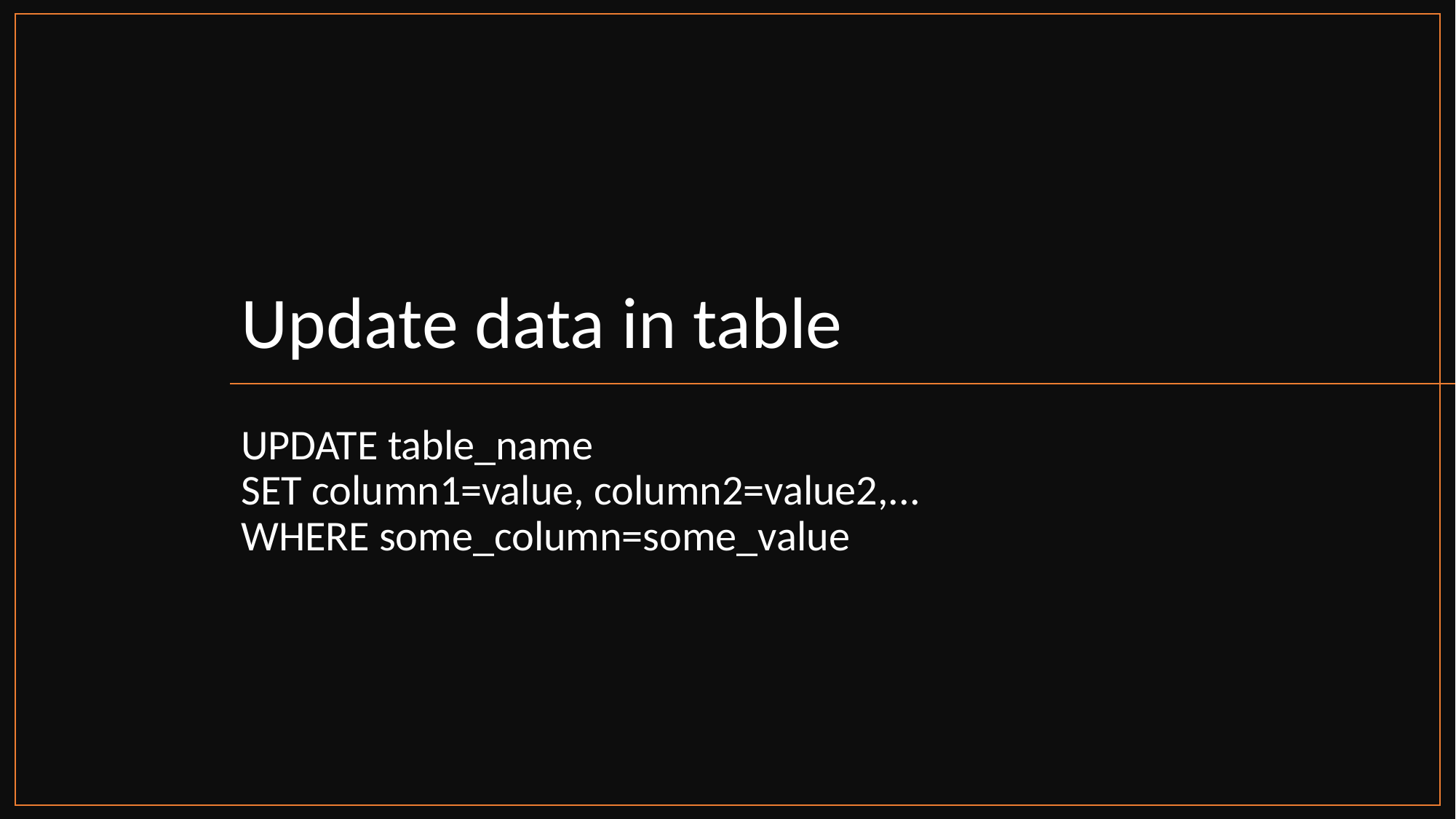

# Update data in table
UPDATE table_name
SET column1=value, column2=value2,...
WHERE some_column=some_value